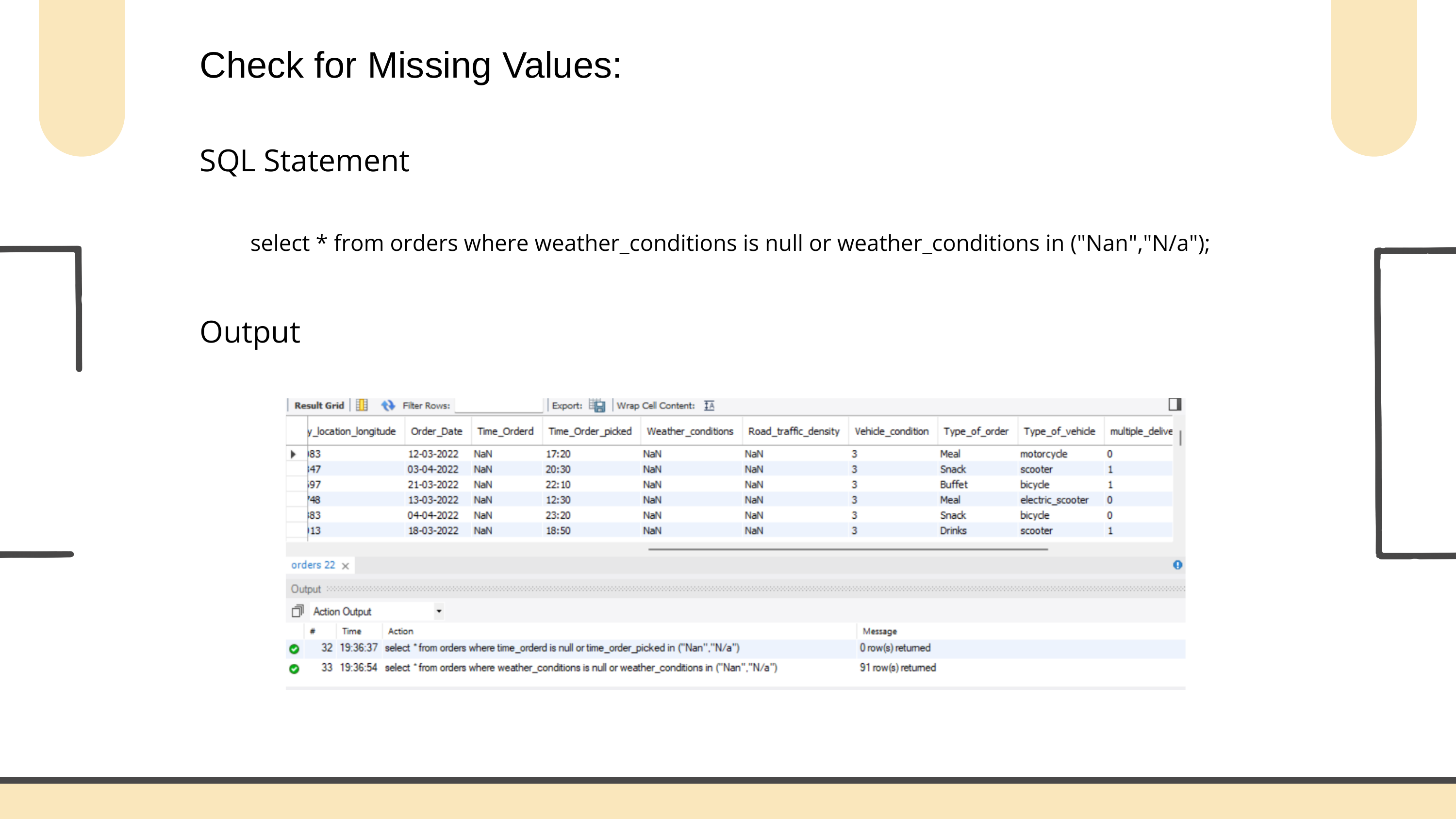

Check for Missing Values:
SQL Statement
select * from orders where weather_conditions is null or weather_conditions in ("Nan","N/a");

Output